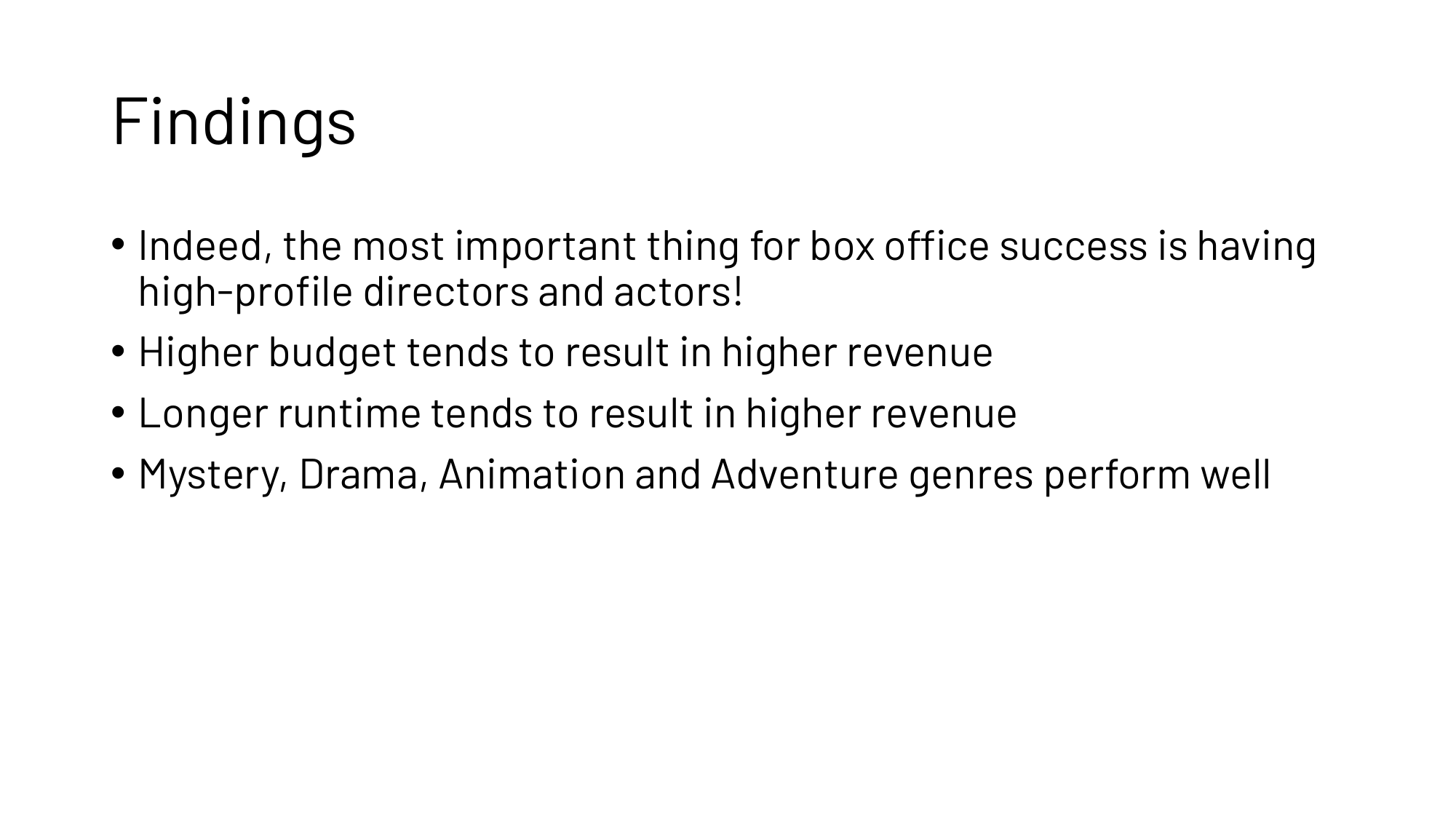

# Findings
Indeed, the most important thing for box office success is having high-profile directors and actors!
Higher budget tends to result in higher revenue
Longer runtime tends to result in higher revenue
Mystery, Drama, Animation and Adventure genres perform well